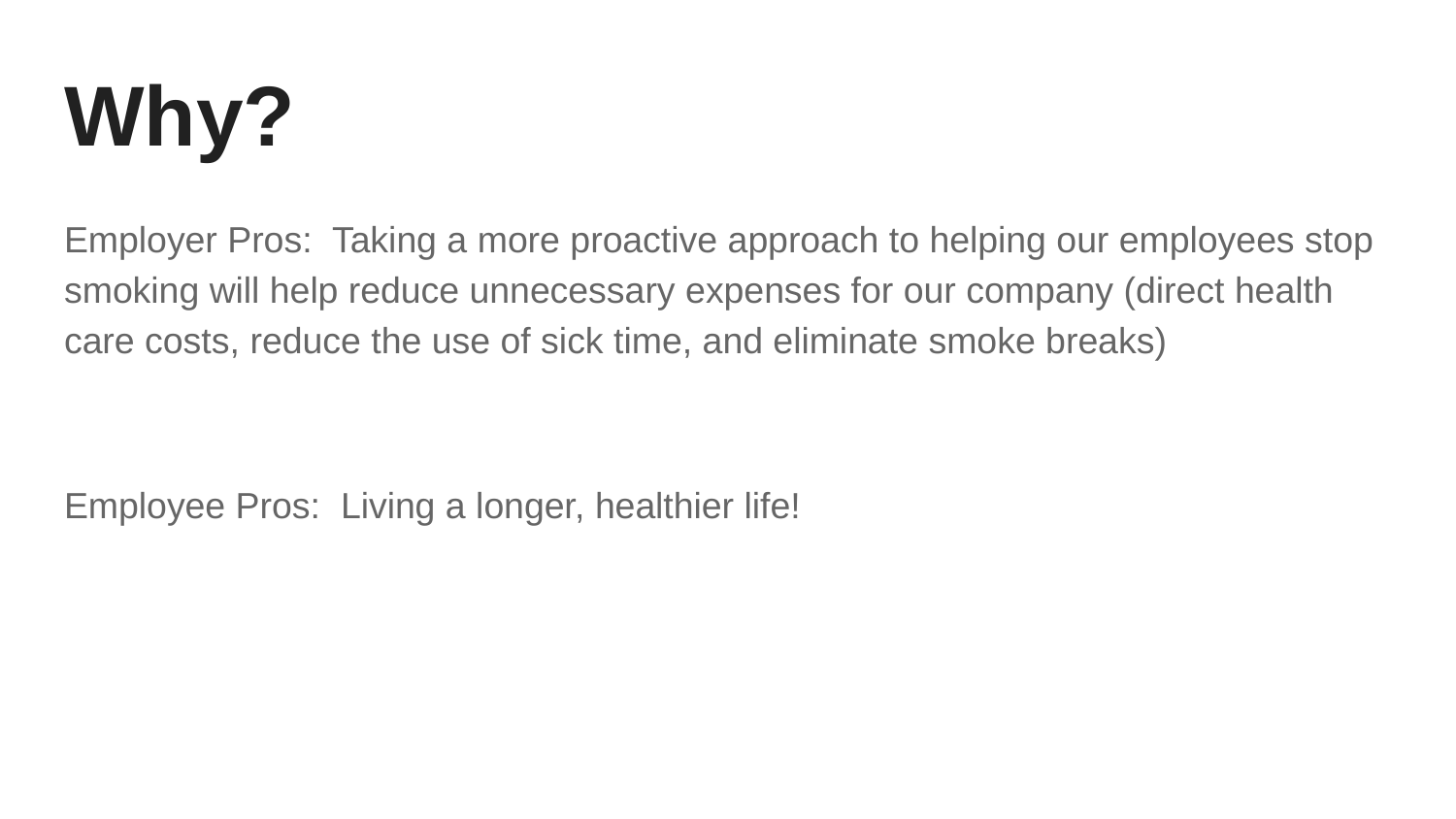

# Why?
Employer Pros:  Taking a more proactive approach to helping our employees stop smoking will help reduce unnecessary expenses for our company (direct health care costs, reduce the use of sick time, and eliminate smoke breaks)

Employee Pros:  Living a longer, healthier life!